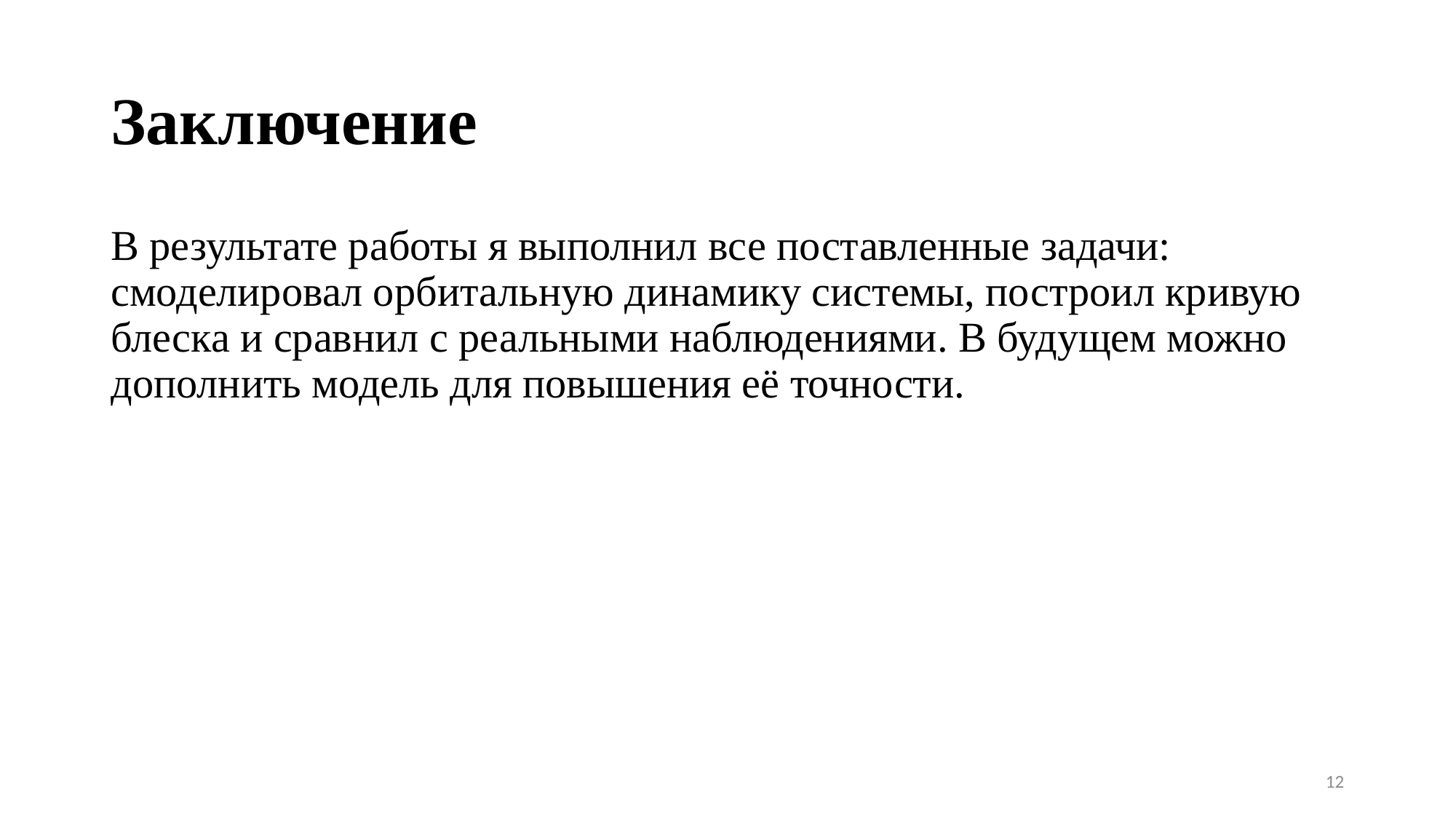

# Заключение
В результате работы я выполнил все поставленные задачи: смоделировал орбитальную динамику системы, построил кривую блеска и сравнил с реальными наблюдениями. В будущем можно дополнить модель для повышения её точности.
12